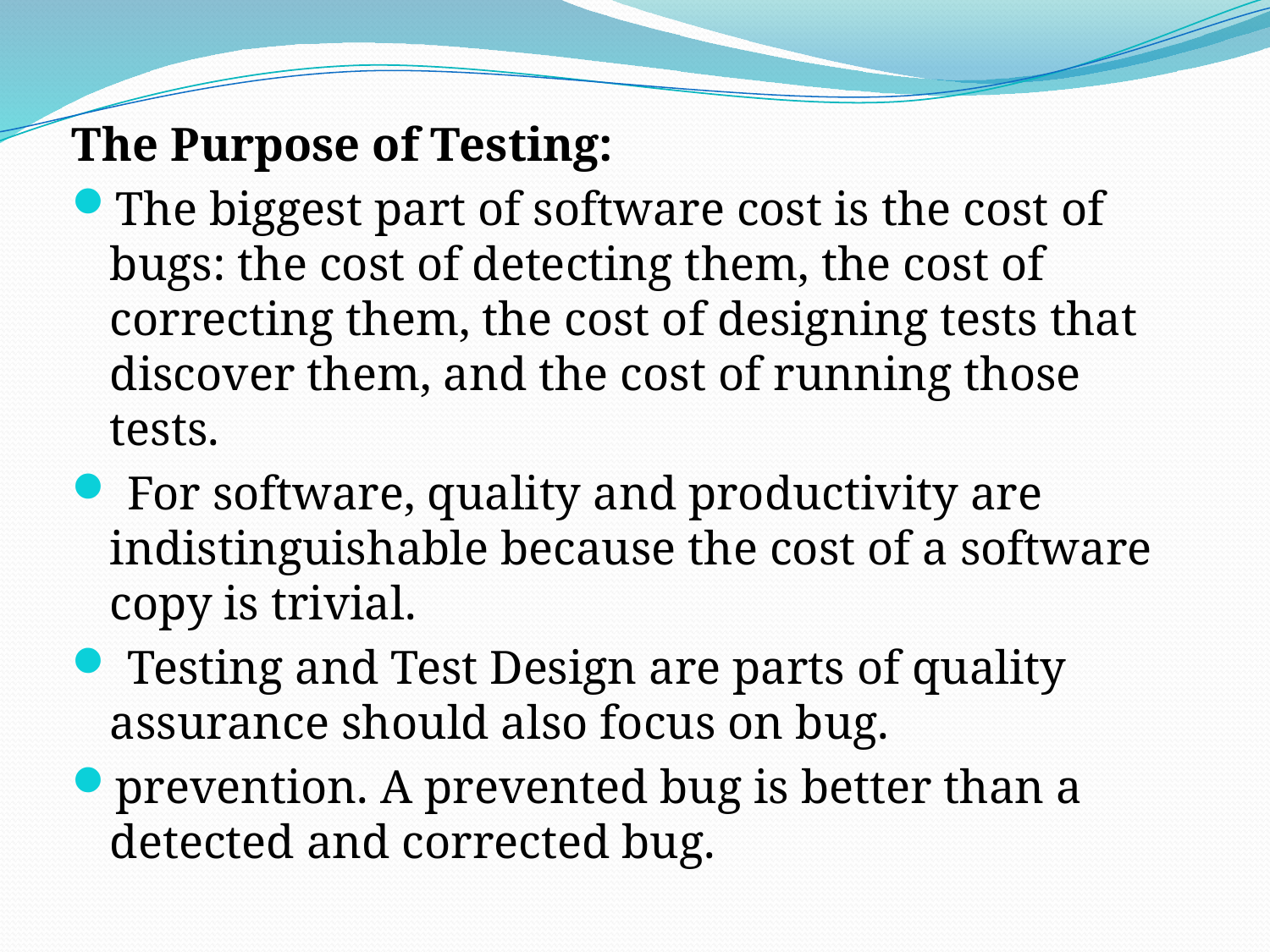

The Purpose of Testing:
The biggest part of software cost is the cost of bugs: the cost of detecting them, the cost of correcting them, the cost of designing tests that discover them, and the cost of running those tests.
 For software, quality and productivity are indistinguishable because the cost of a software copy is trivial.
 Testing and Test Design are parts of quality assurance should also focus on bug.
prevention. A prevented bug is better than a detected and corrected bug.